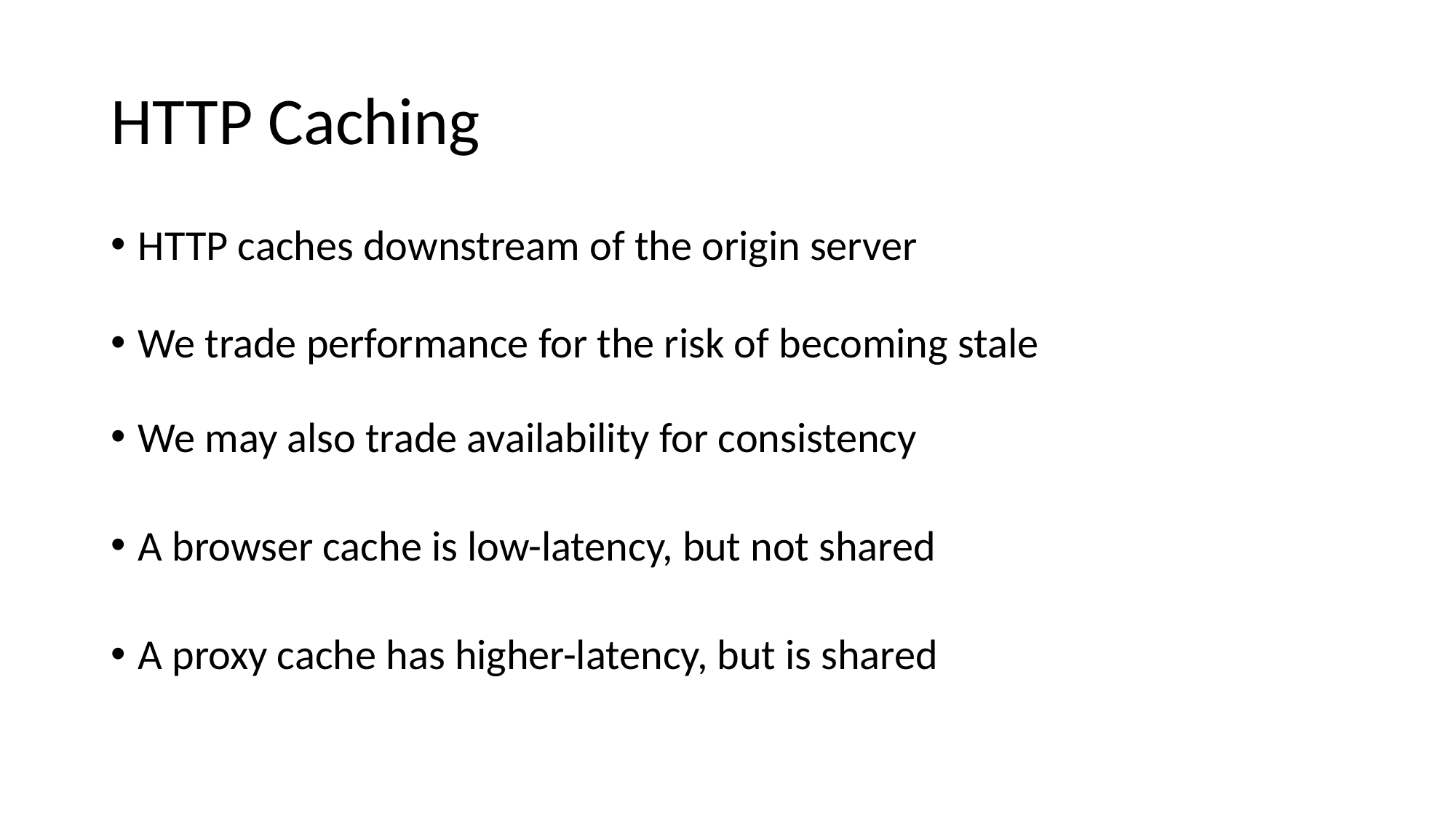

# HTTP Caching
HTTP caches downstream of the origin server
We trade performance for the risk of becoming stale
We may also trade availability for consistency
A browser cache is low-latency, but not shared
A proxy cache has higher-latency, but is shared